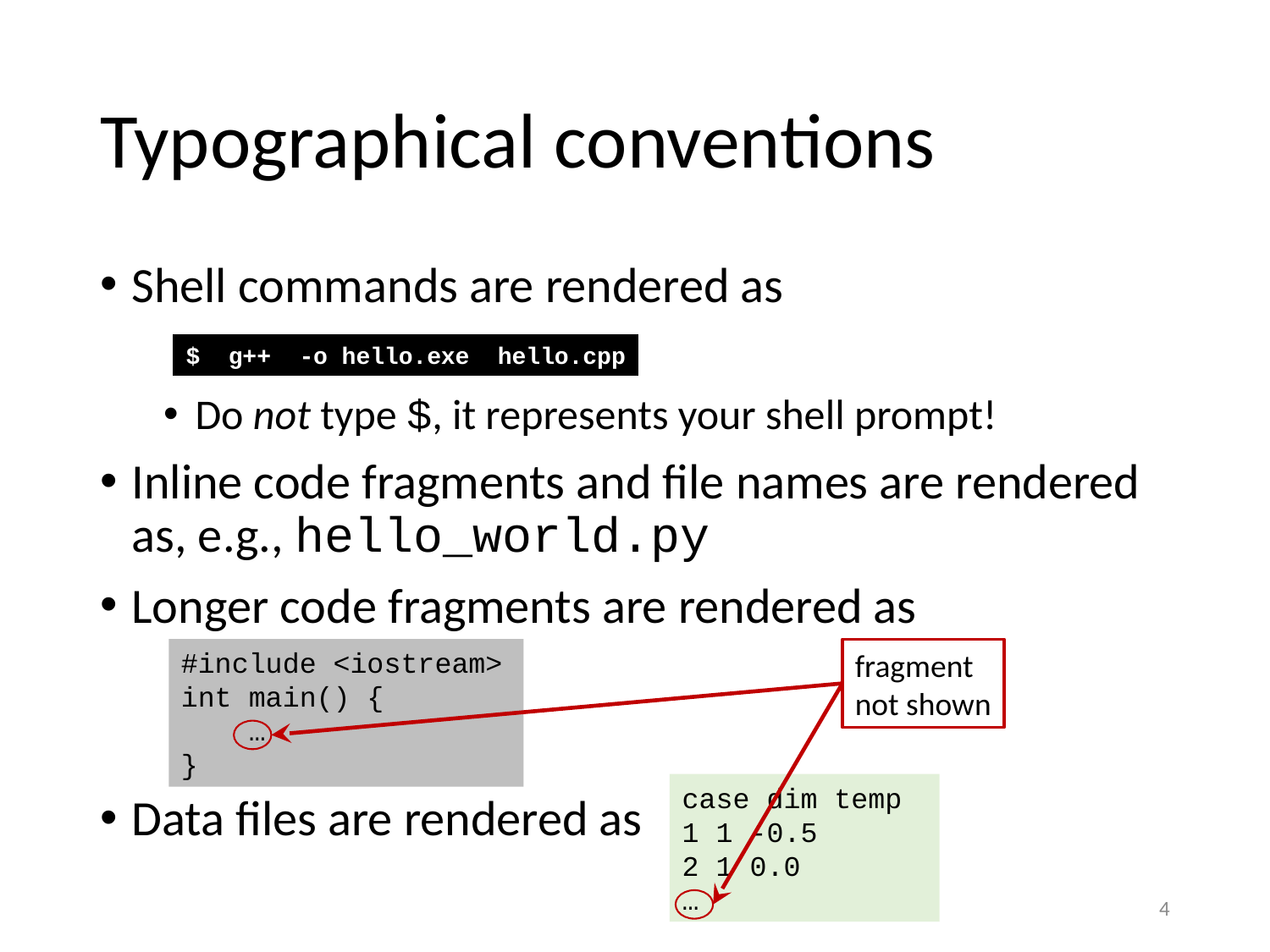

# Typographical conventions
Shell commands are rendered as

Do not type $, it represents your shell prompt!
Inline code fragments and file names are rendered as, e.g., hello_world.py
Longer code fragments are rendered as

Data files are rendered as

$  g++  -o hello.exe  hello.cpp
#include <iostream>
int main() {
    …
}
fragment
not shown

case dim temp
1 1 -0.5
2 1 0.0
…
4